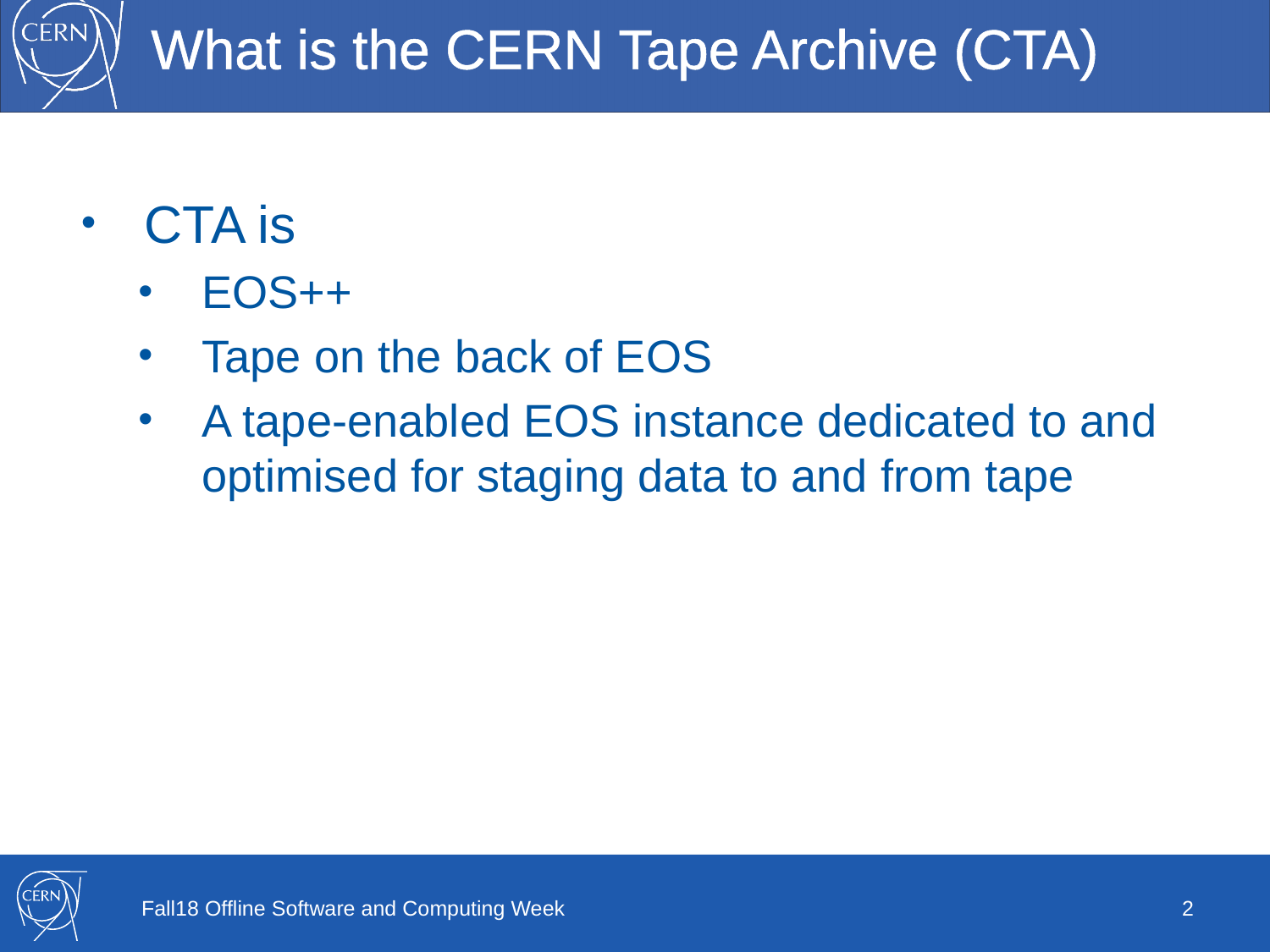

# What is the CERN Tape Archive (CTA)
CTA is
EOS++
Tape on the back of EOS
A tape-enabled EOS instance dedicated to and optimised for staging data to and from tape

Fall18 Offline Software and Computing Week

2